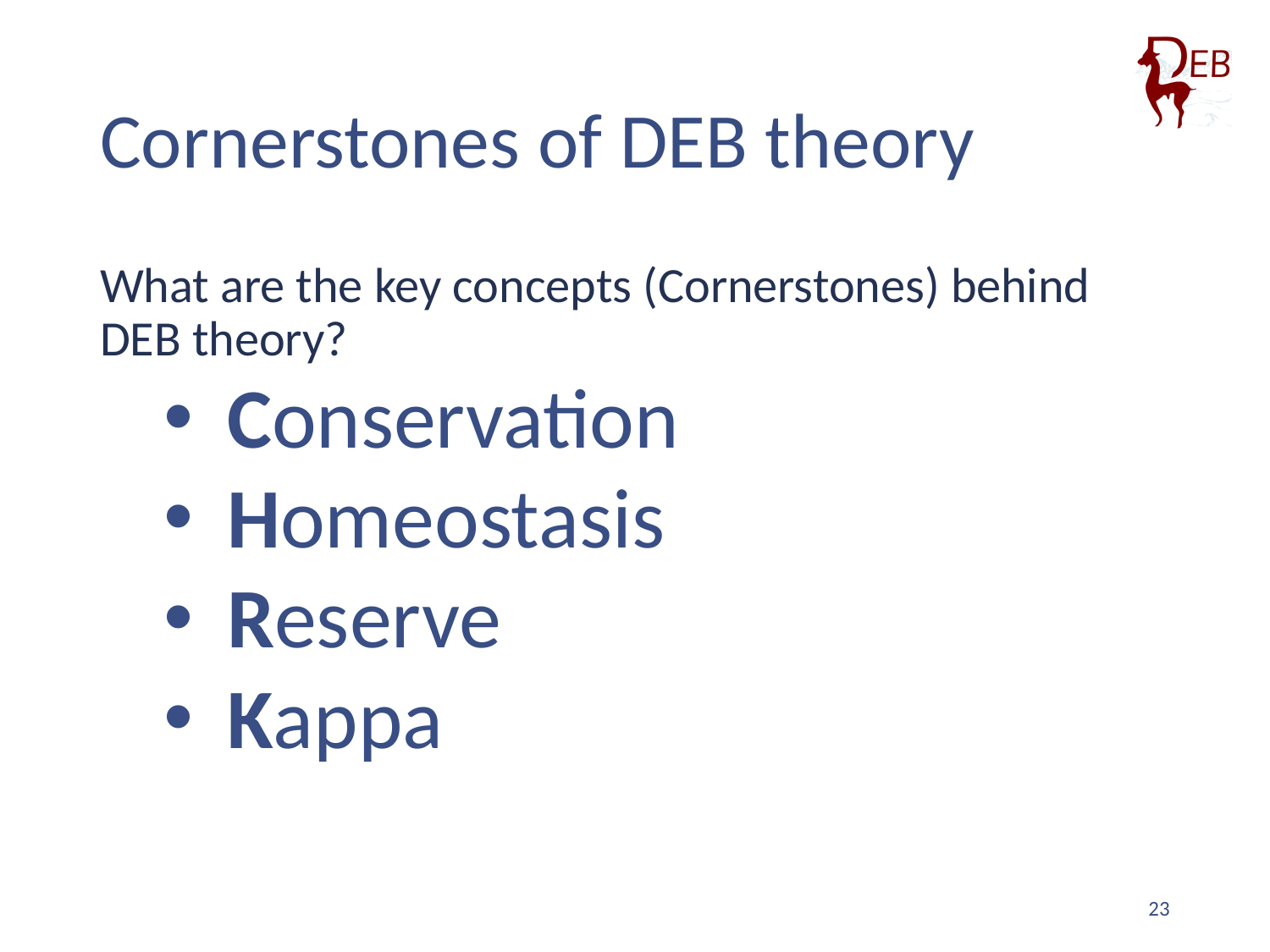

# Cornerstones of DEB theory
What are the key concepts (Cornerstones) behind DEB theory?
Conservation
Homeostasis
Reserve
Kappa
23